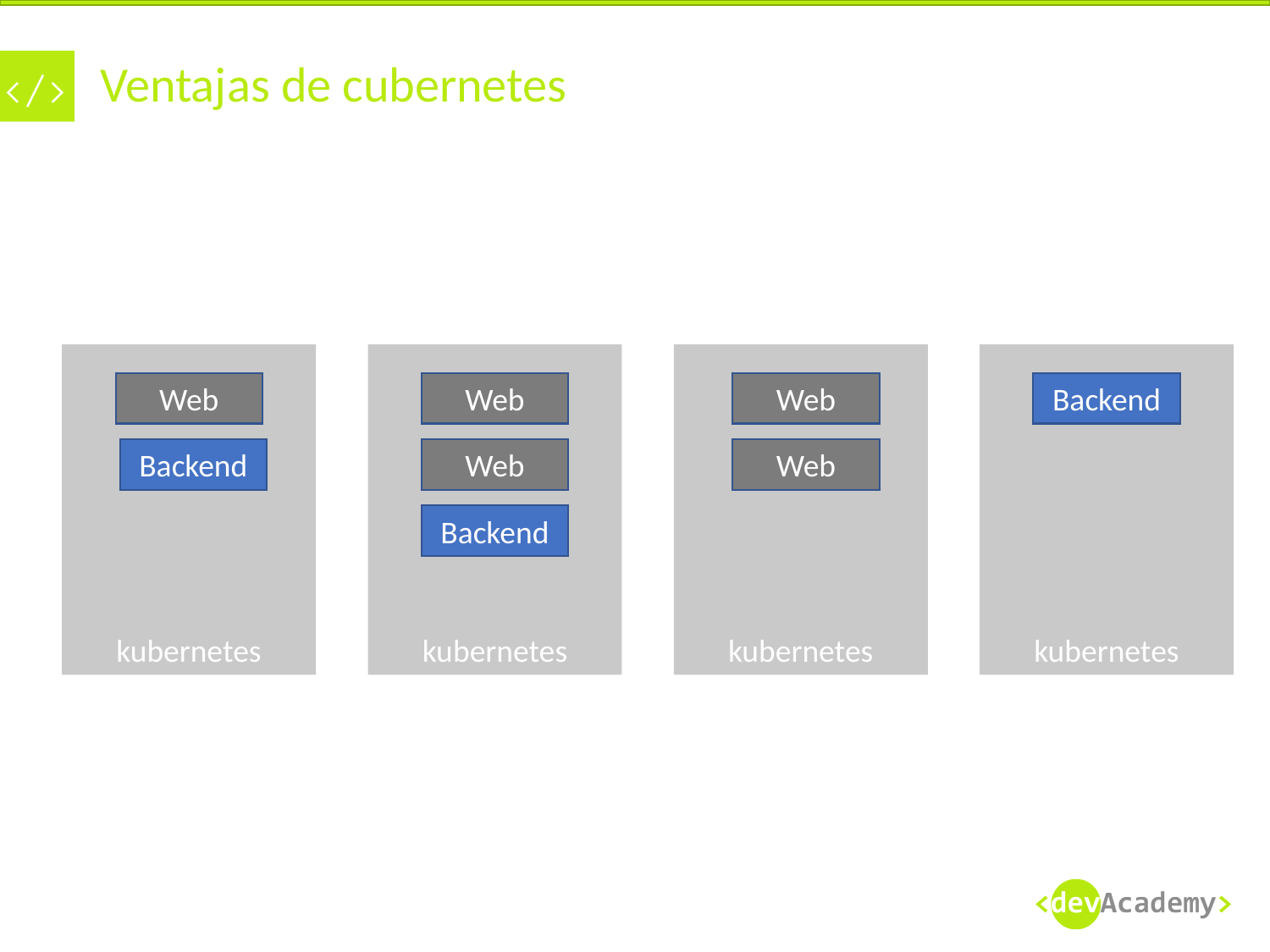

# Ventajas de cubernetes
kubernetes
kubernetes
kubernetes
kubernetes
Web
Web
Web
Backend
Backend
Web
Web
Backend